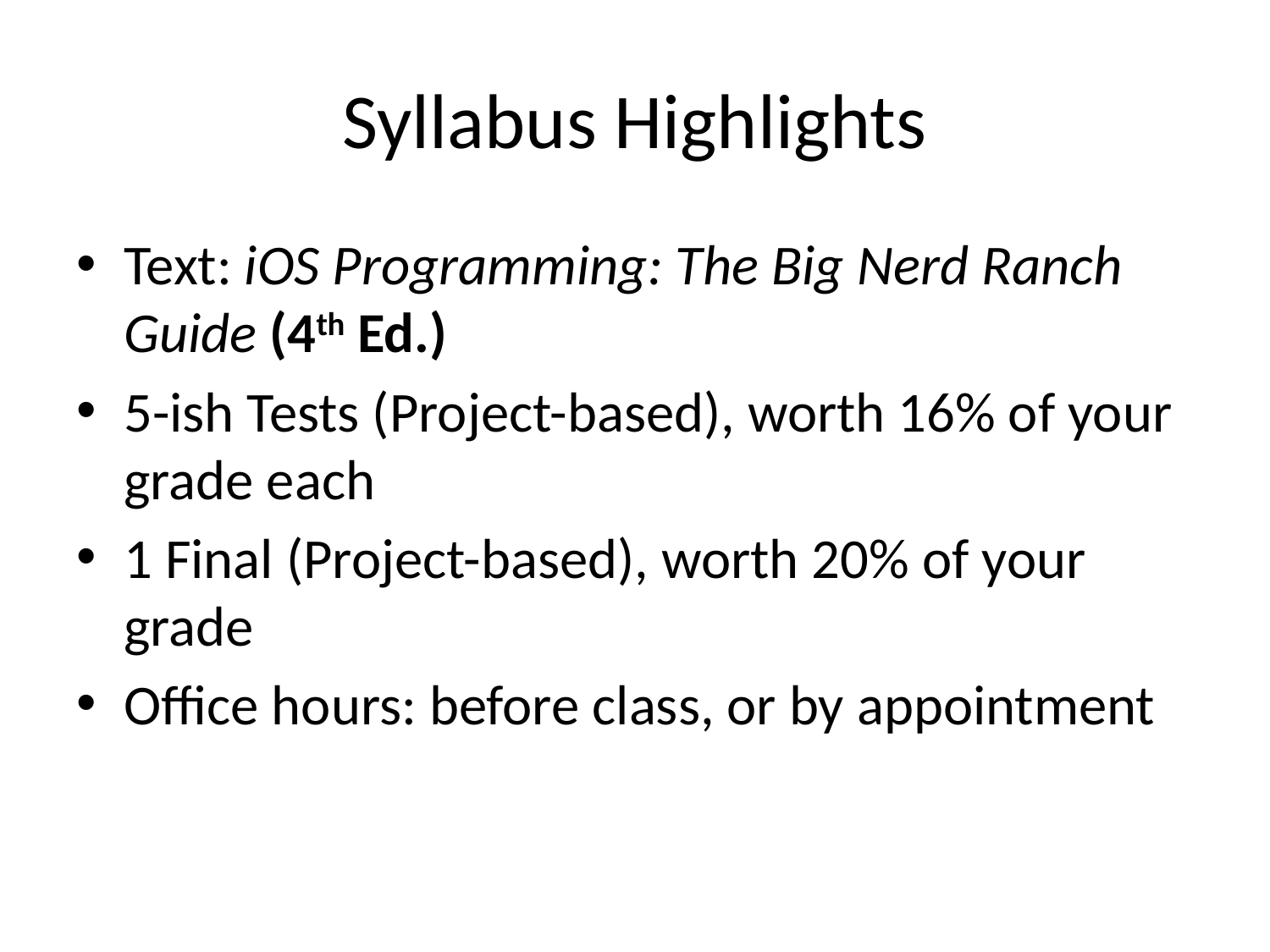

# Syllabus Highlights
Text: iOS Programming: The Big Nerd Ranch Guide (4th Ed.)
5-ish Tests (Project-based), worth 16% of your grade each
1 Final (Project-based), worth 20% of your grade
Office hours: before class, or by appointment